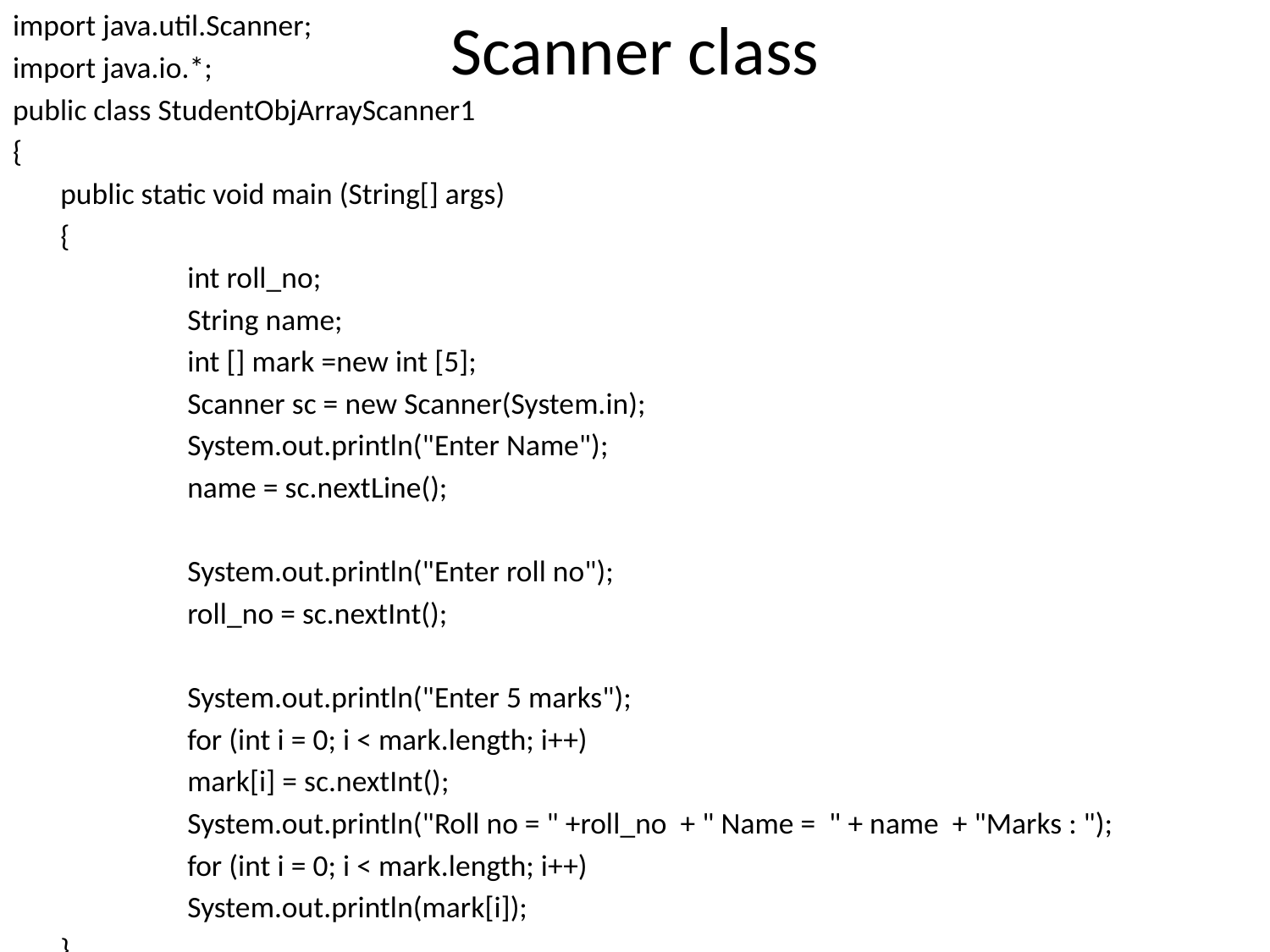

import java.util.Scanner;
import java.io.*;
public class StudentObjArrayScanner1
{
	public static void main (String[] args)
	{
		int roll_no;
		String name;
		int [] mark =new int [5];
		Scanner sc = new Scanner(System.in);
		System.out.println("Enter Name");
		name = sc.nextLine();

		System.out.println("Enter roll no");
		roll_no = sc.nextInt();

		System.out.println("Enter 5 marks");
		for (int i = 0; i < mark.length; i++)
		mark[i] = sc.nextInt();
		System.out.println("Roll no = " +roll_no  + " Name =  " + name  + "Marks : ");
		for (int i = 0; i < mark.length; i++)
		System.out.println(mark[i]);
	}
}
# Scanner class